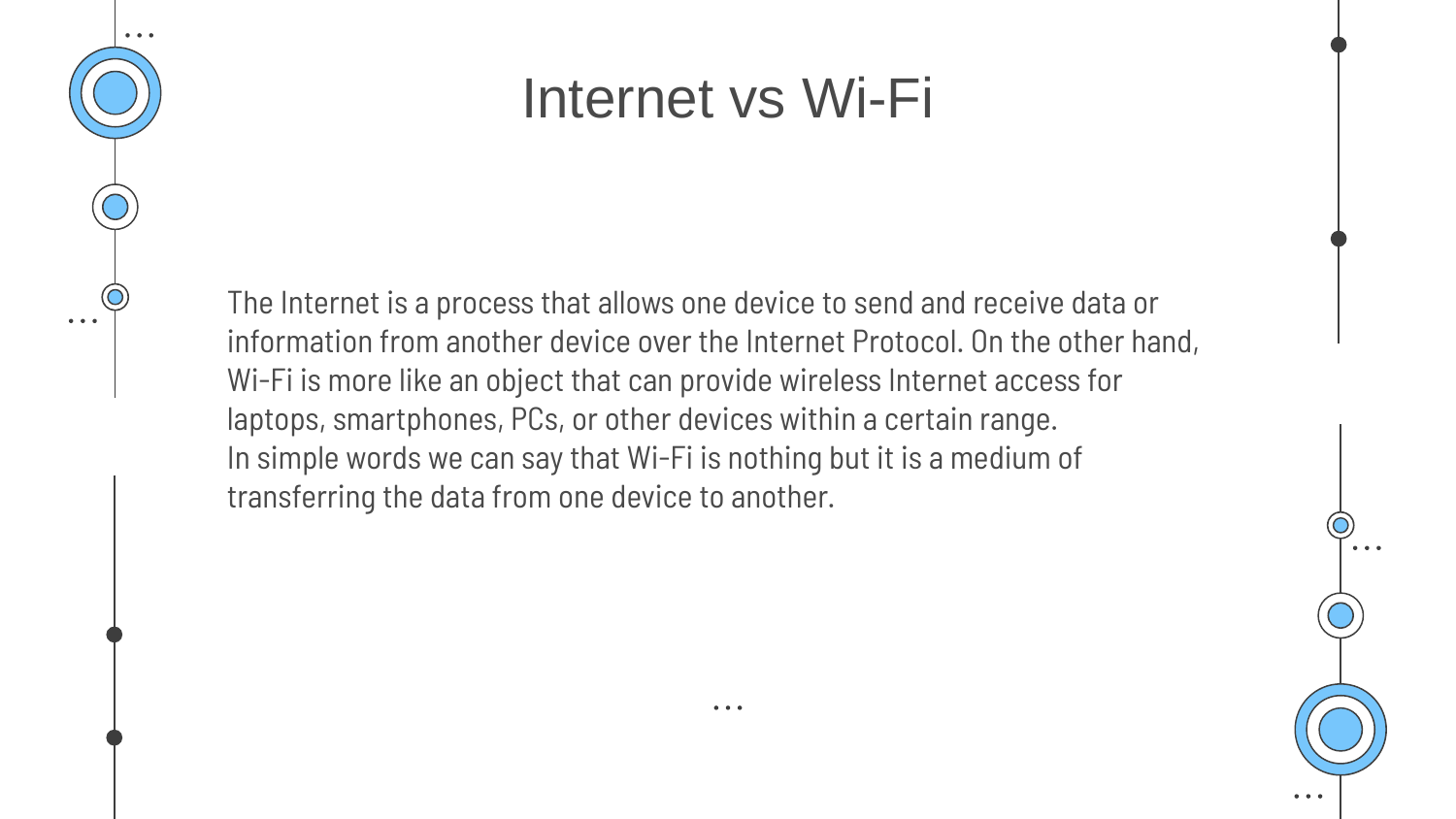

# Internet vs Wi-Fi
The Internet is a process that allows one device to send and receive data or information from another device over the Internet Protocol. On the other hand, Wi-Fi is more like an object that can provide wireless Internet access for laptops, smartphones, PCs, or other devices within a certain range.
In simple words we can say that Wi-Fi is nothing but it is a medium of transferring the data from one device to another.